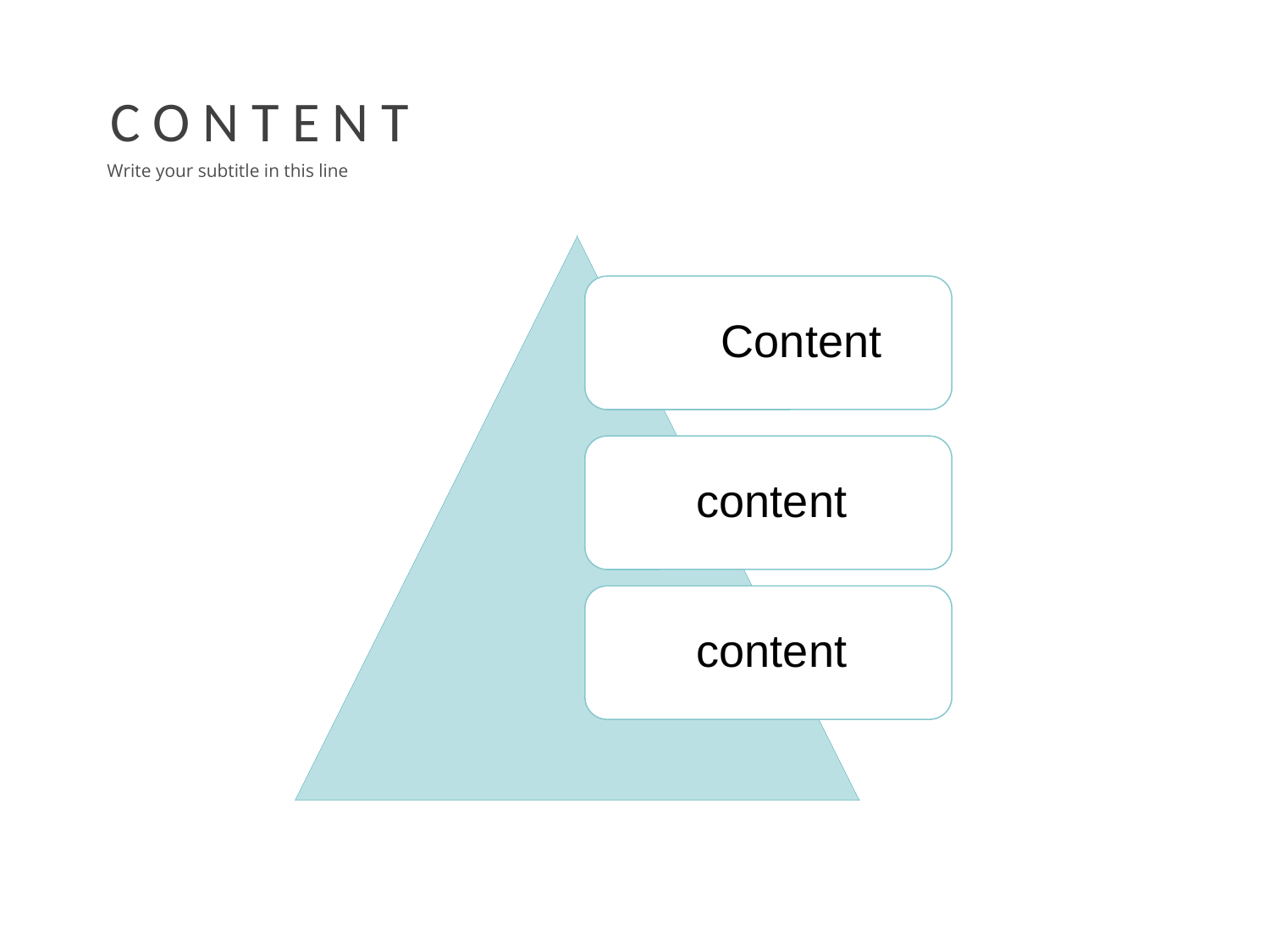

C O N T E N T
Write your subtitle in this line
      Content
content
content